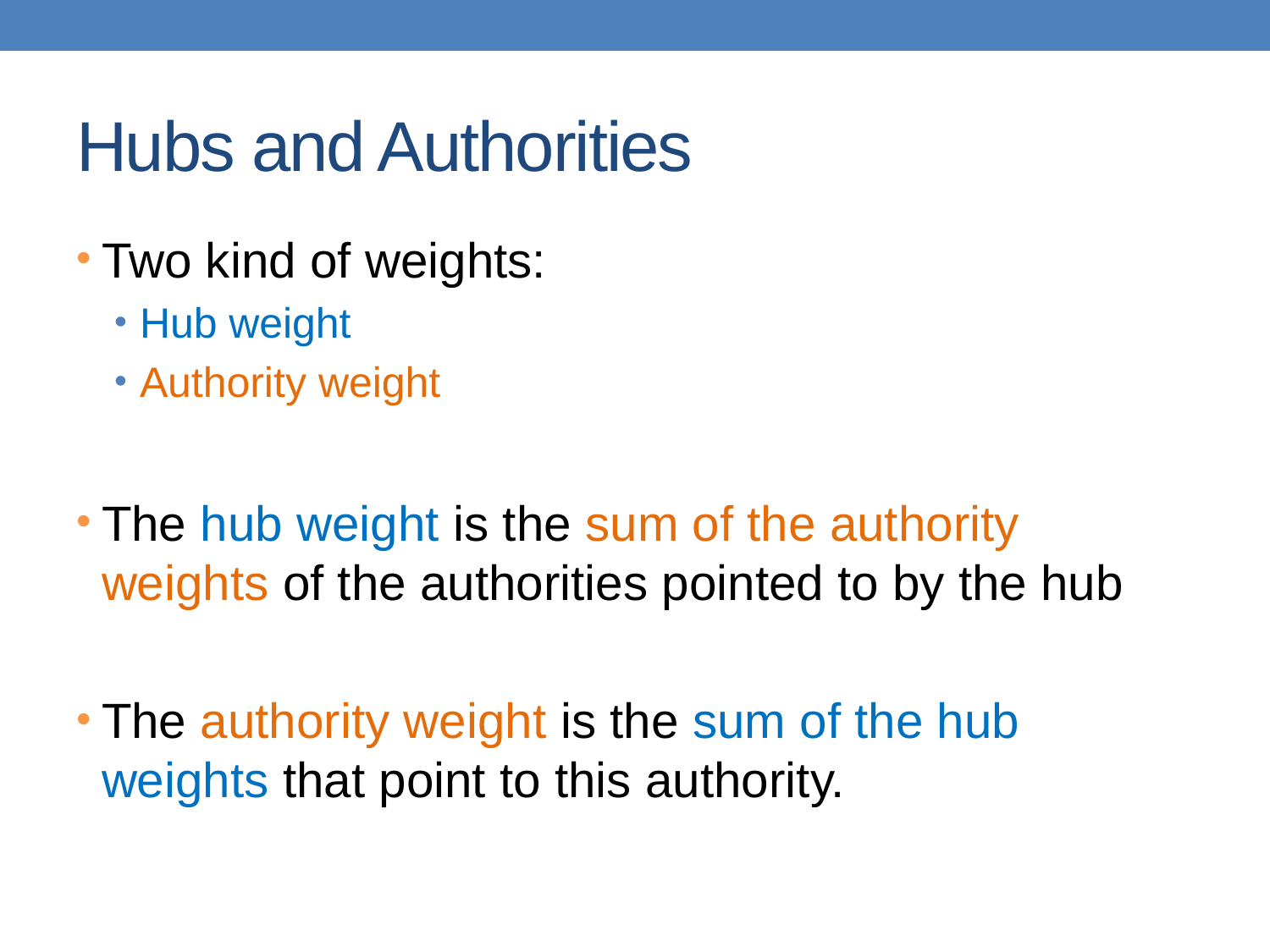

# Hubs and Authorities
Two kind of weights:
Hub weight
Authority weight

The hub weight is the sum of the authority weights of the authorities pointed to by the hub

The authority weight is the sum of the hub weights that point to this authority.